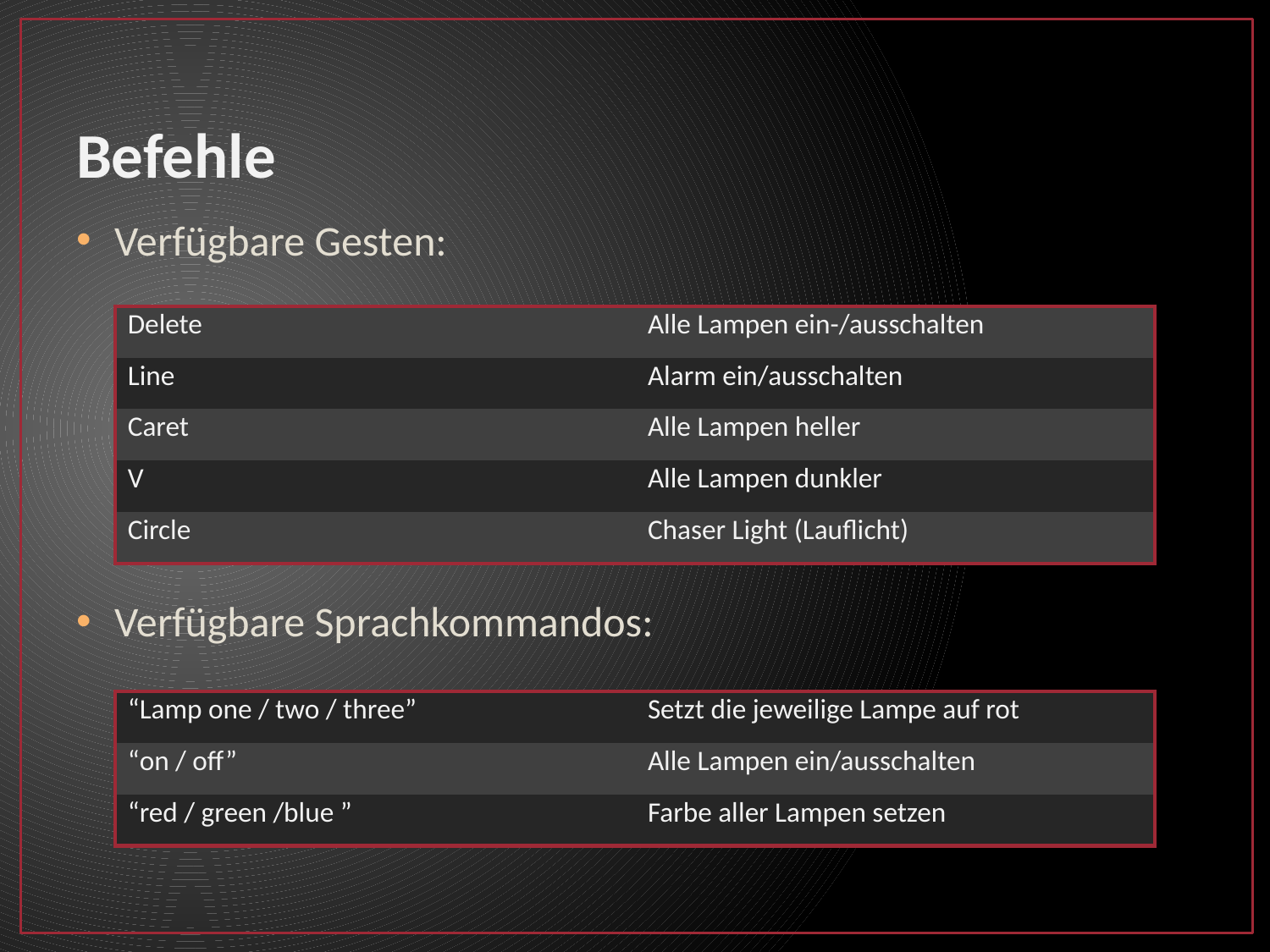

# Befehle
Verfügbare Gesten:

Verfügbare Sprachkommandos:

| Delete | Alle Lampen ein-/ausschalten |
| --- | --- |
| Line | Alarm ein/ausschalten |
| Caret | Alle Lampen heller |
| V | Alle Lampen dunkler |
| Circle | Chaser Light (Lauflicht) |
| “Lamp one / two / three” | Setzt die jeweilige Lampe auf rot |
| --- | --- |
| “on / off” | Alle Lampen ein/ausschalten |
| “red / green /blue ” | Farbe aller Lampen setzen |